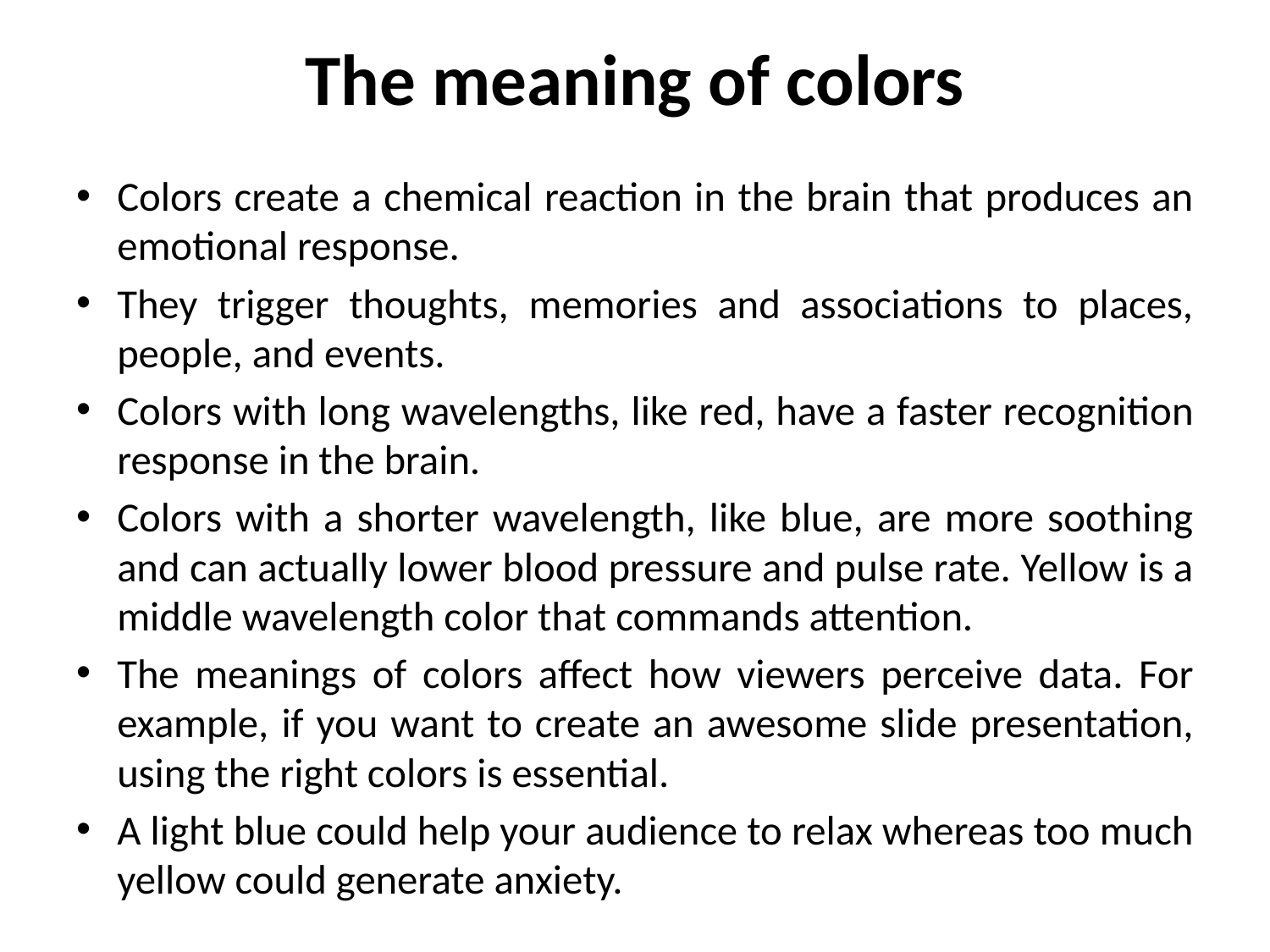

# The meaning of colors

Colors create a chemical reaction in the brain that produces an emotional response.
They trigger thoughts, memories and associations to places, people, and events.
Colors with long wavelengths, like red, have a faster recognition response in the brain.
Colors with a shorter wavelength, like blue, are more soothing and can actually lower blood pressure and pulse rate. Yellow is a middle wavelength color that commands attention.
The meanings of colors affect how viewers perceive data. For example, if you want to create an awesome slide presentation, using the right colors is essential.
A light blue could help your audience to relax whereas too much yellow could generate anxiety.